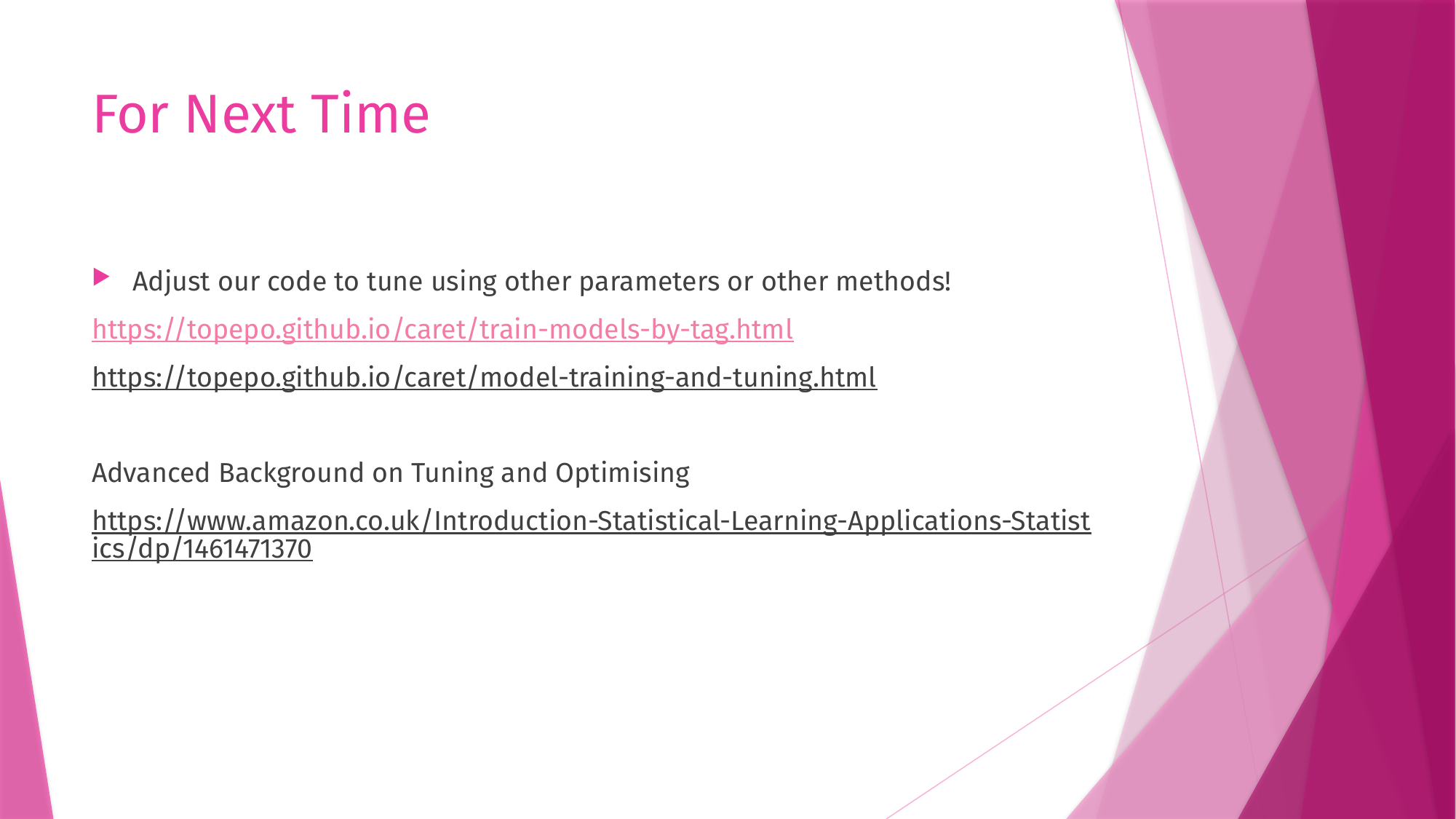

# For Next Time
Adjust our code to tune using other parameters or other methods!
https://topepo.github.io/caret/train-models-by-tag.html
https://topepo.github.io/caret/model-training-and-tuning.html

Advanced Background on Tuning and Optimising
https://www.amazon.co.uk/Introduction-Statistical-Learning-Applications-Statistics/dp/1461471370